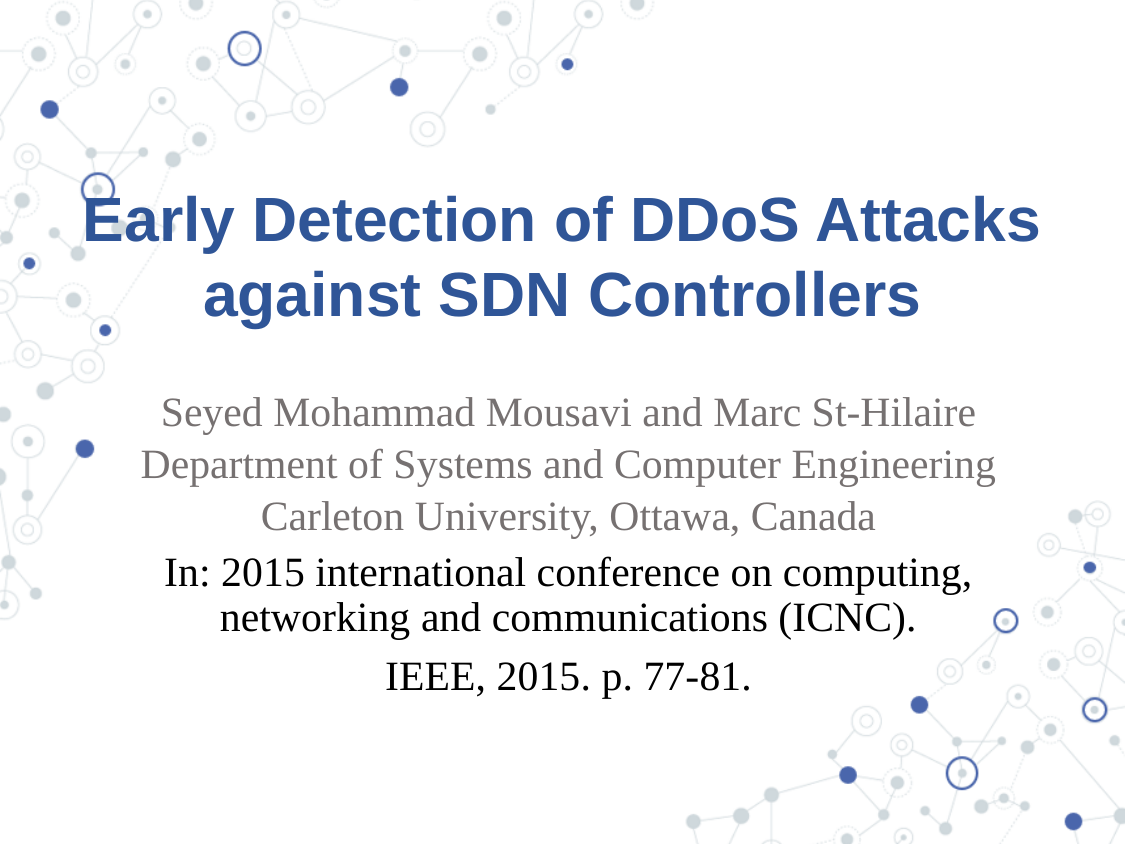

# Early Detection of DDoS Attacks against SDN Controllers
Seyed Mohammad Mousavi and Marc St-Hilaire
Department of Systems and Computer Engineering
Carleton University, Ottawa, Canada
In: 2015 international conference on computing, networking and communications (ICNC).
IEEE, 2015. p. 77-81.